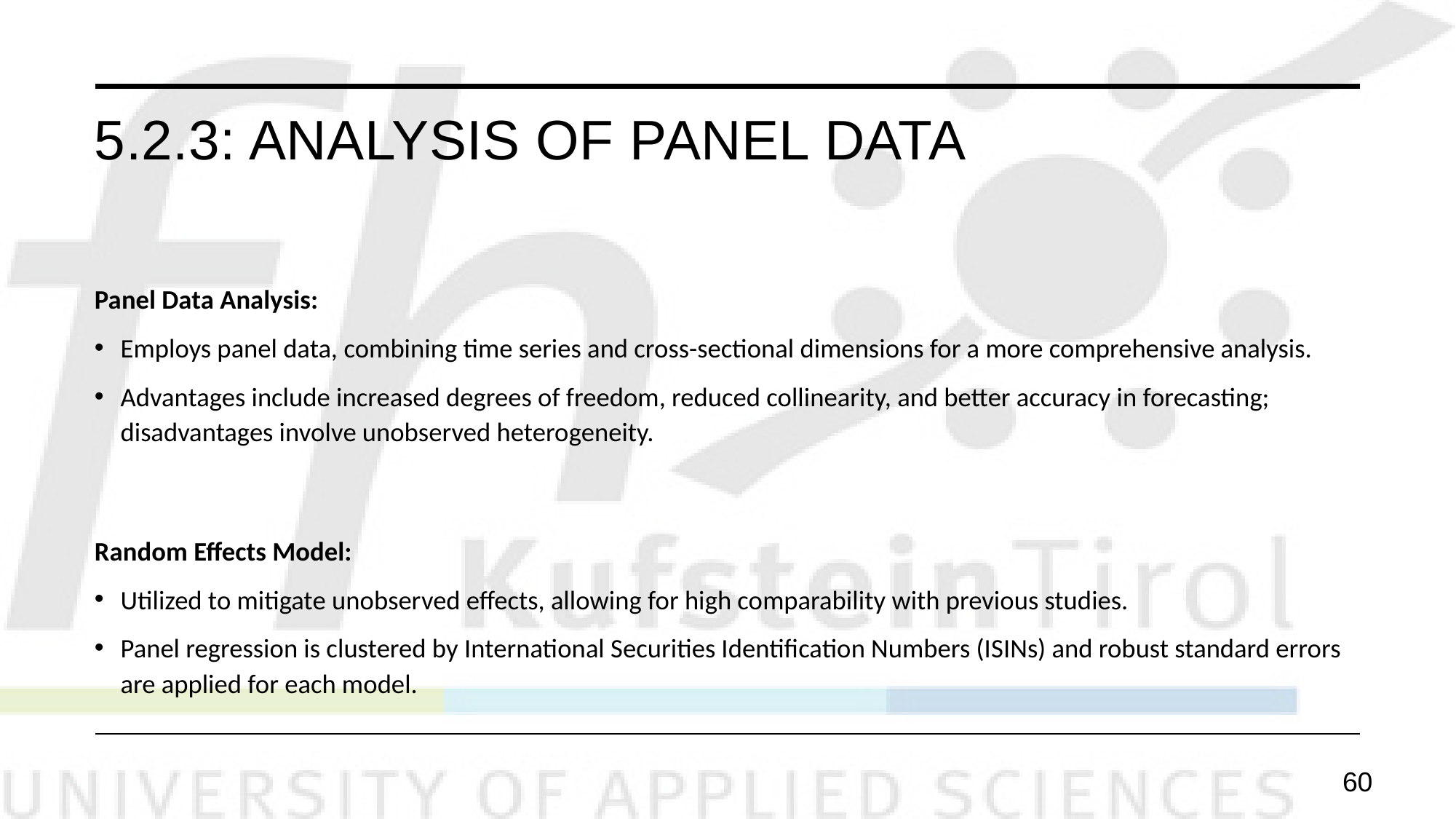

# 5.2.3: Analysis of Panel Data
Panel Data Analysis:
Employs panel data, combining time series and cross-sectional dimensions for a more comprehensive analysis.
Advantages include increased degrees of freedom, reduced collinearity, and better accuracy in forecasting; disadvantages involve unobserved heterogeneity.
Random Effects Model:
Utilized to mitigate unobserved effects, allowing for high comparability with previous studies.
Panel regression is clustered by International Securities Identification Numbers (ISINs) and robust standard errors are applied for each model.
60